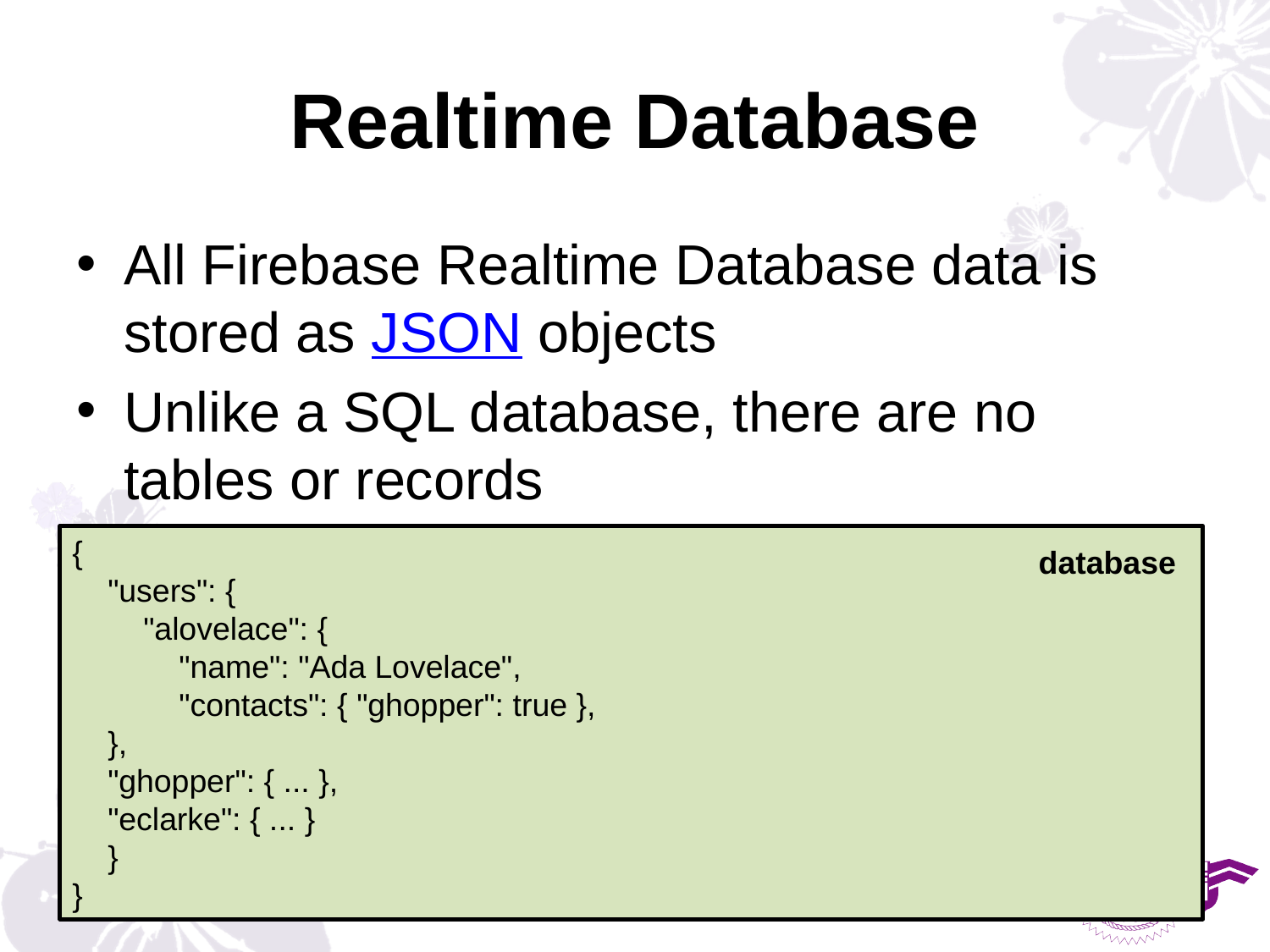

# Realtime Database
All Firebase Realtime Database data is stored as JSON objects
Unlike a SQL database, there are no tables or records
{
    "users": {
        "alovelace": {
            "name": "Ada Lovelace",
            "contacts": { "ghopper": true },
    },
    "ghopper": { ... },
    "eclarke": { ... }
    }
}
database